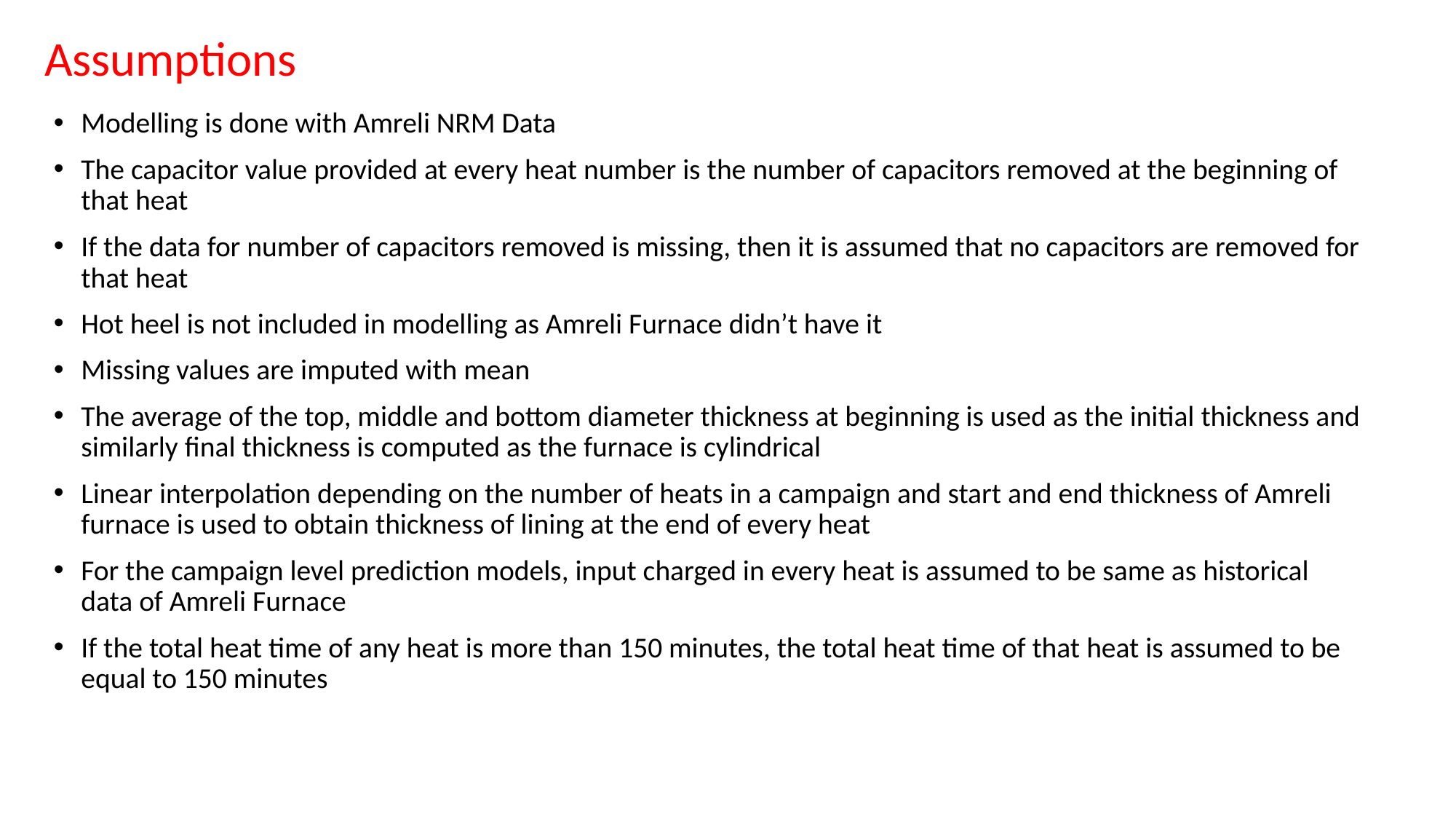

# Assumptions
Modelling is done with Amreli NRM Data
The capacitor value provided at every heat number is the number of capacitors removed at the beginning of that heat
If the data for number of capacitors removed is missing, then it is assumed that no capacitors are removed for that heat
Hot heel is not included in modelling as Amreli Furnace didn’t have it
Missing values are imputed with mean
The average of the top, middle and bottom diameter thickness at beginning is used as the initial thickness and similarly final thickness is computed as the furnace is cylindrical
Linear interpolation depending on the number of heats in a campaign and start and end thickness of Amreli furnace is used to obtain thickness of lining at the end of every heat
For the campaign level prediction models, input charged in every heat is assumed to be same as historical data of Amreli Furnace
If the total heat time of any heat is more than 150 minutes, the total heat time of that heat is assumed to be equal to 150 minutes